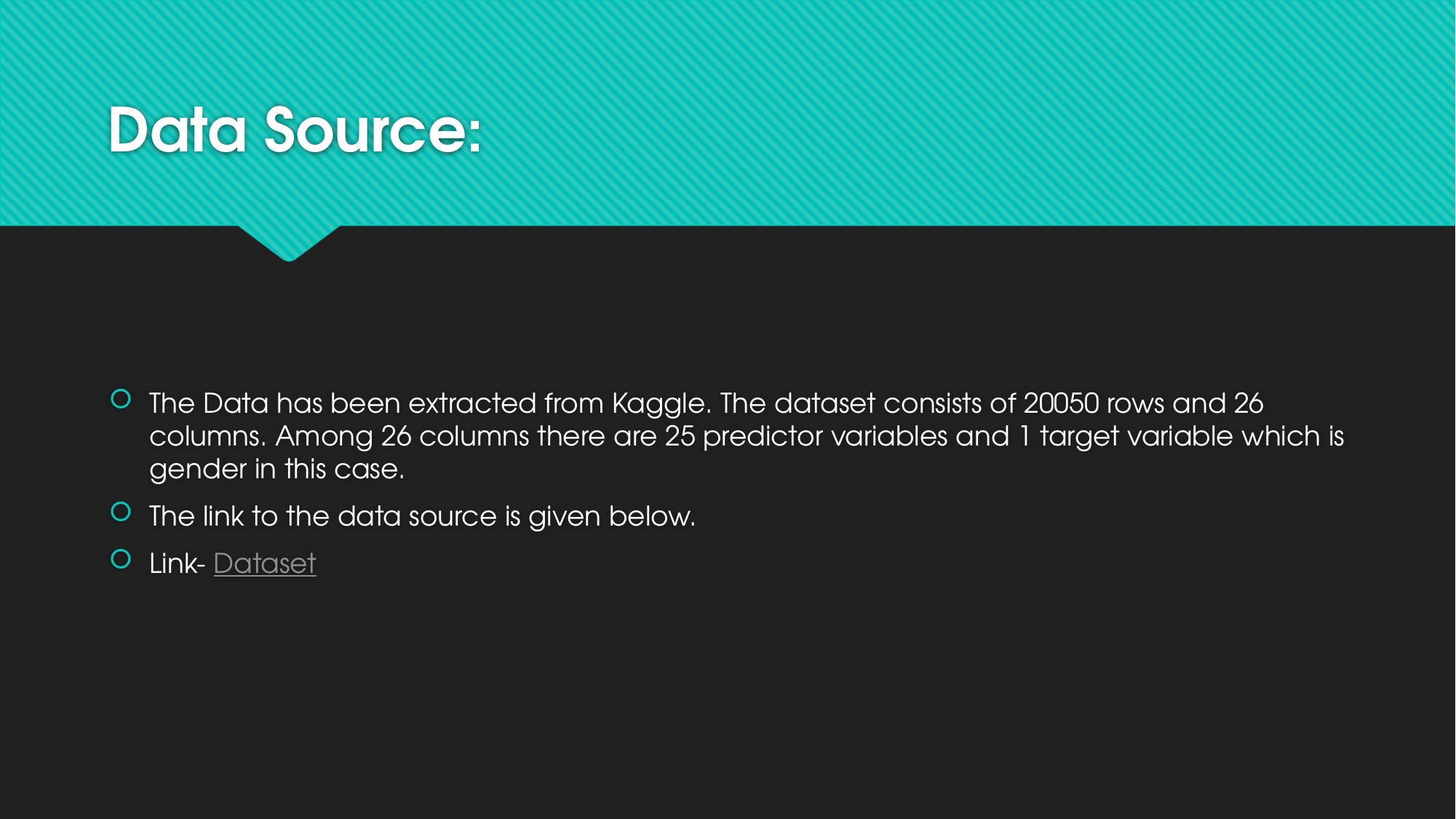

# Data Source:
The Data has been extracted from Kaggle. The dataset consists of 20050 rows and 26 columns. Among 26 columns there are 25 predictor variables and 1 target variable which is gender in this case.
The link to the data source is given below.
Link- Dataset